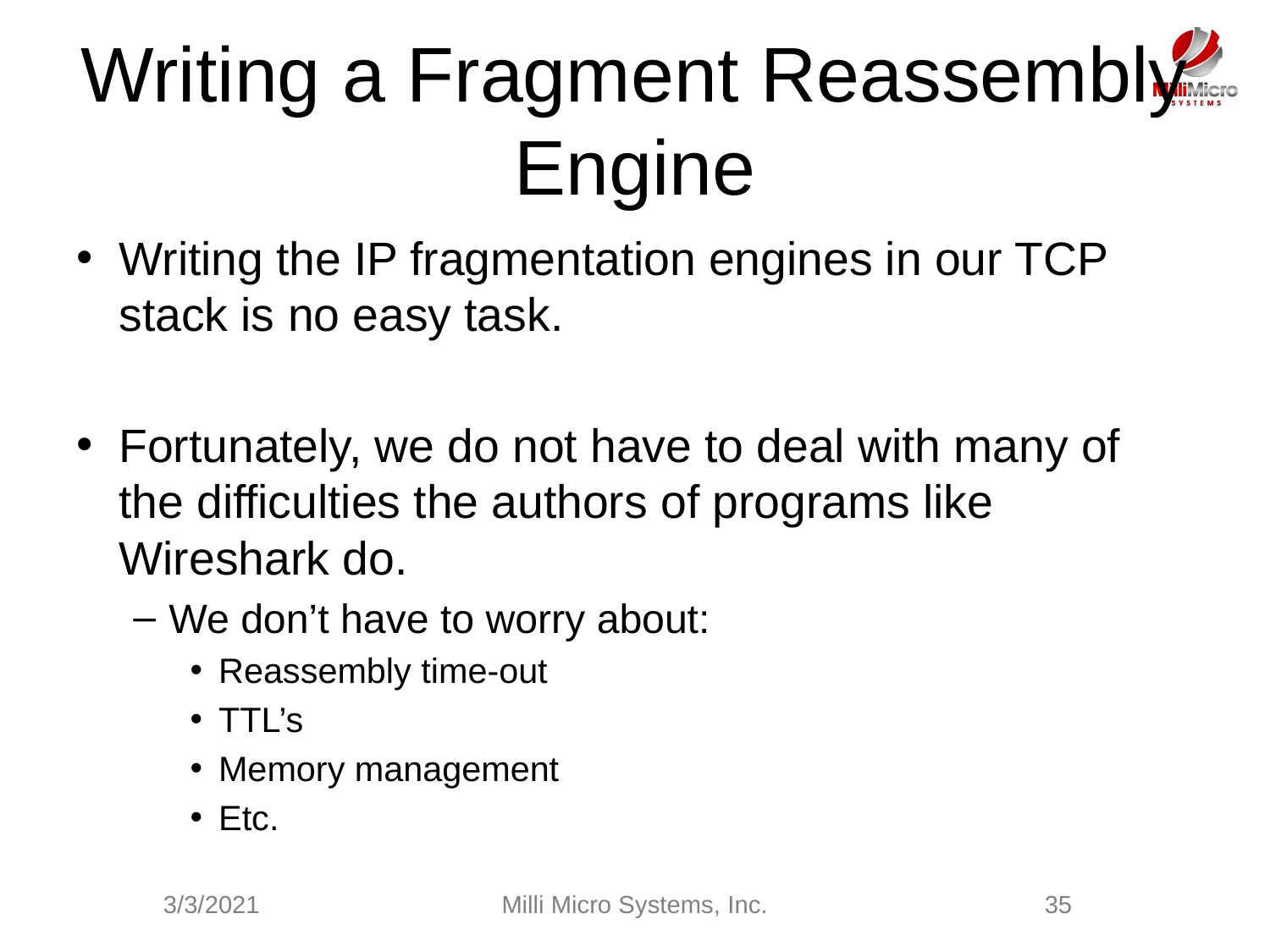

# Writing a Fragment Reassembly Engine
Writing the IP fragmentation engines in our TCP stack is no easy task.

Fortunately, we do not have to deal with many of the difficulties the authors of programs like Wireshark do.
We don’t have to worry about:
Reassembly time-out
TTL’s
Memory management
Etc.
3/3/2021
Milli Micro Systems, Inc.
35